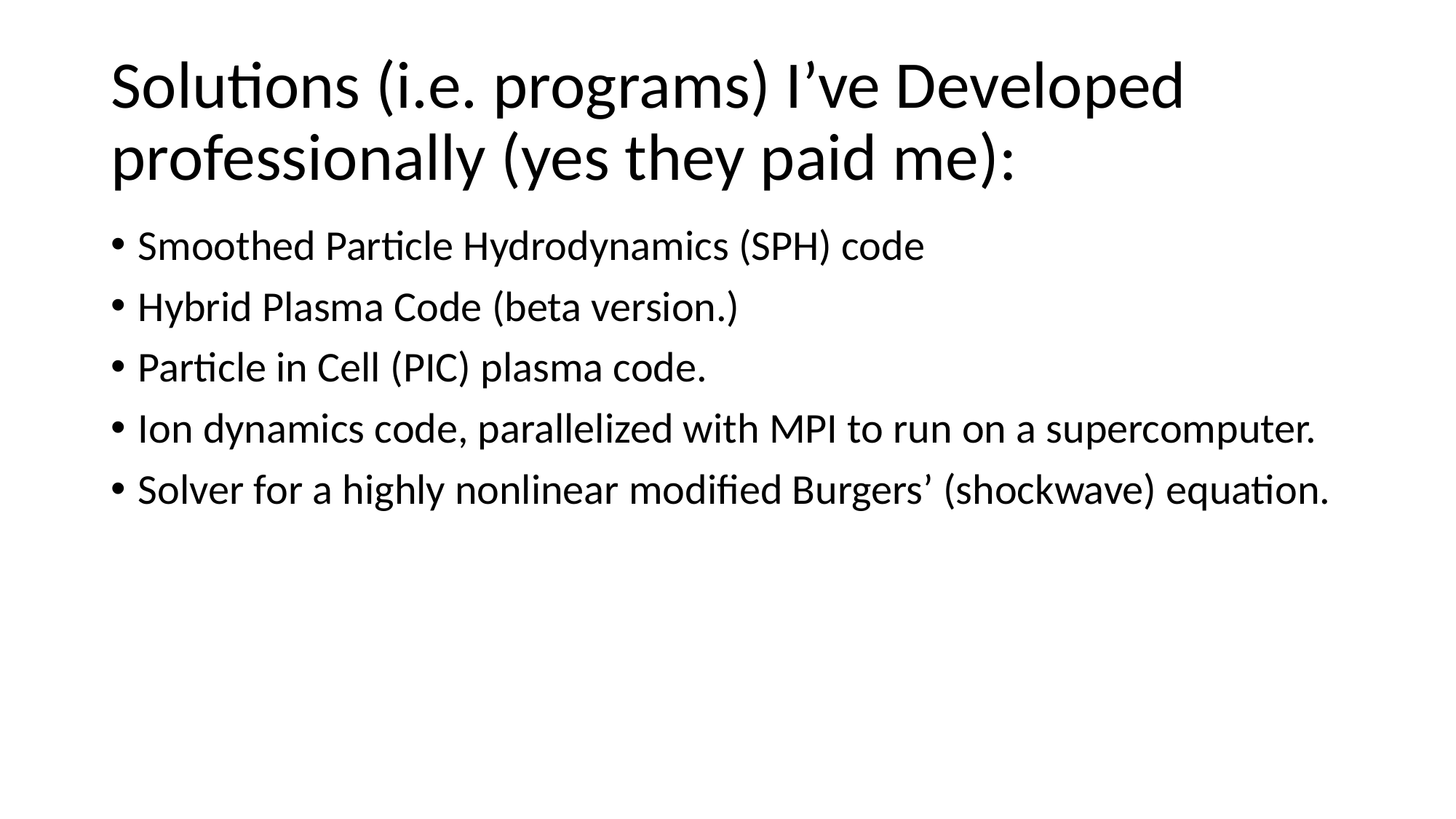

# Solutions (i.e. programs) I’ve Developed professionally (yes they paid me):
Smoothed Particle Hydrodynamics (SPH) code
Hybrid Plasma Code (beta version.)
Particle in Cell (PIC) plasma code.
Ion dynamics code, parallelized with MPI to run on a supercomputer.
Solver for a highly nonlinear modified Burgers’ (shockwave) equation.